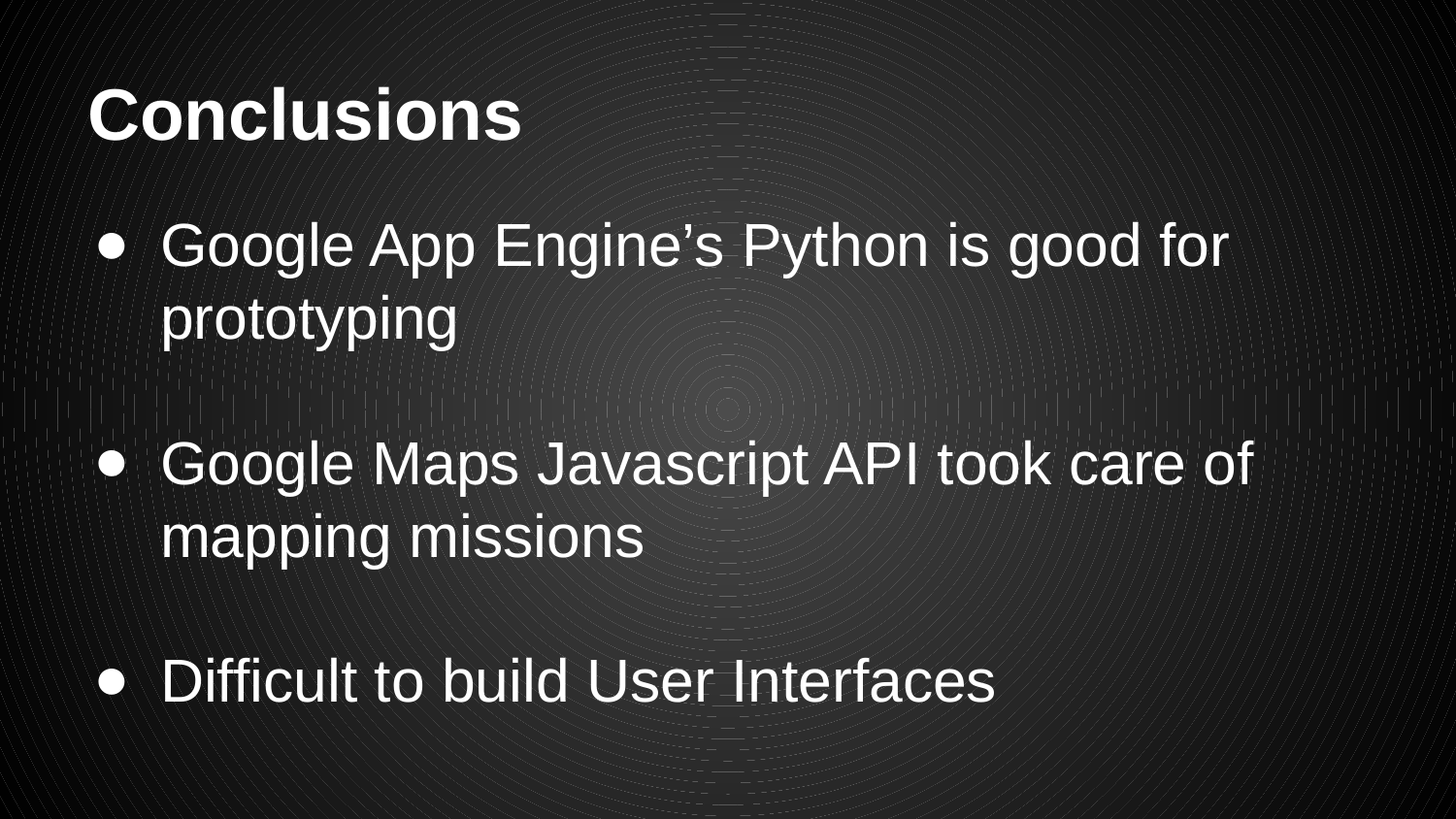

# Conclusions
Google App Engine’s Python is good for prototyping
Google Maps Javascript API took care of mapping missions
Difficult to build User Interfaces